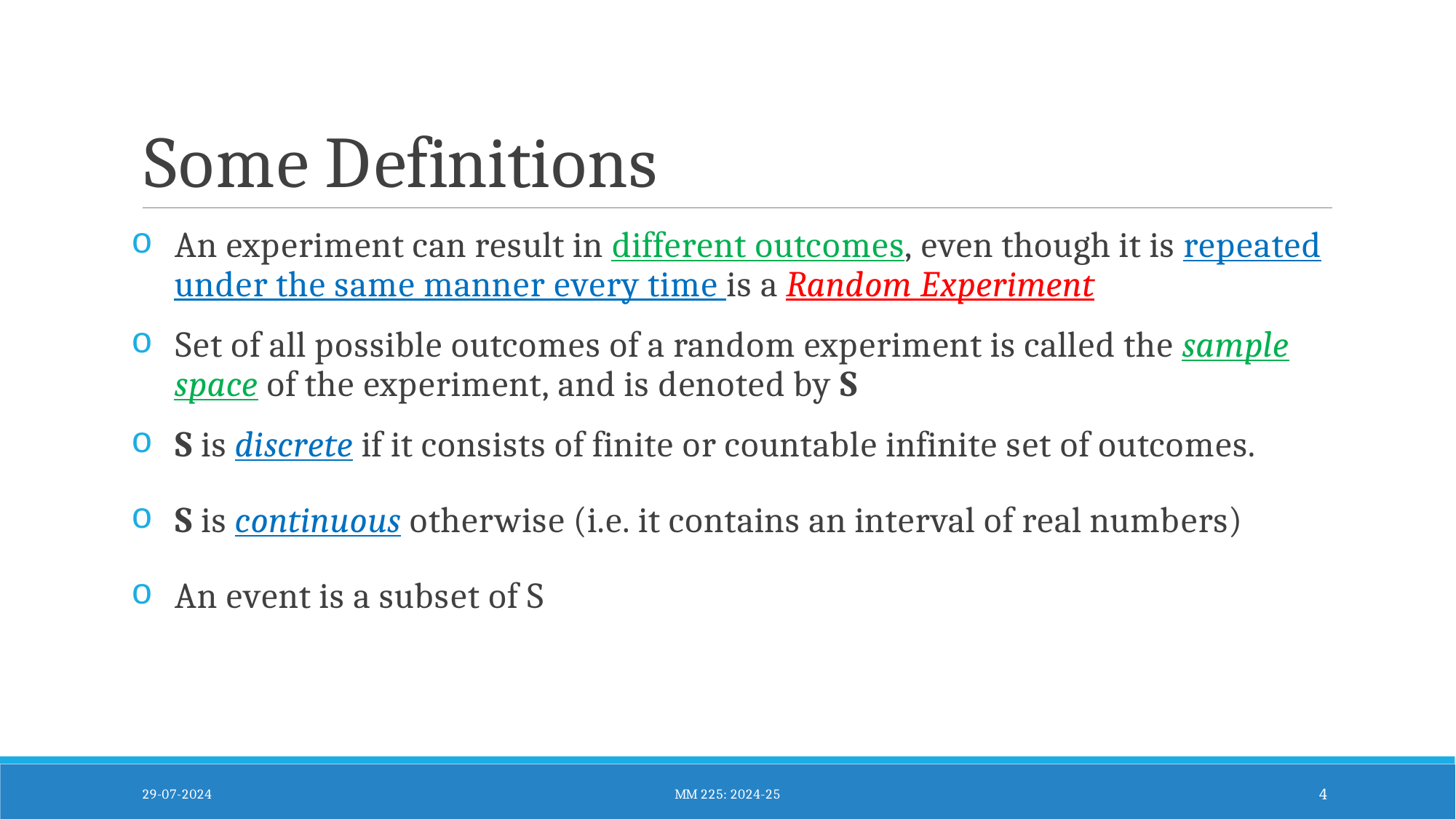

# Some Definitions
An experiment can result in different outcomes, even though it is repeated under the same manner every time is a Random Experiment
Set of all possible outcomes of a random experiment is called the sample space of the experiment, and is denoted by S
S is discrete if it consists of finite or countable infinite set of outcomes.
S is continuous otherwise (i.e. it contains an interval of real numbers)
An event is a subset of S

29-07-2024
MM 225: 2024-25
4